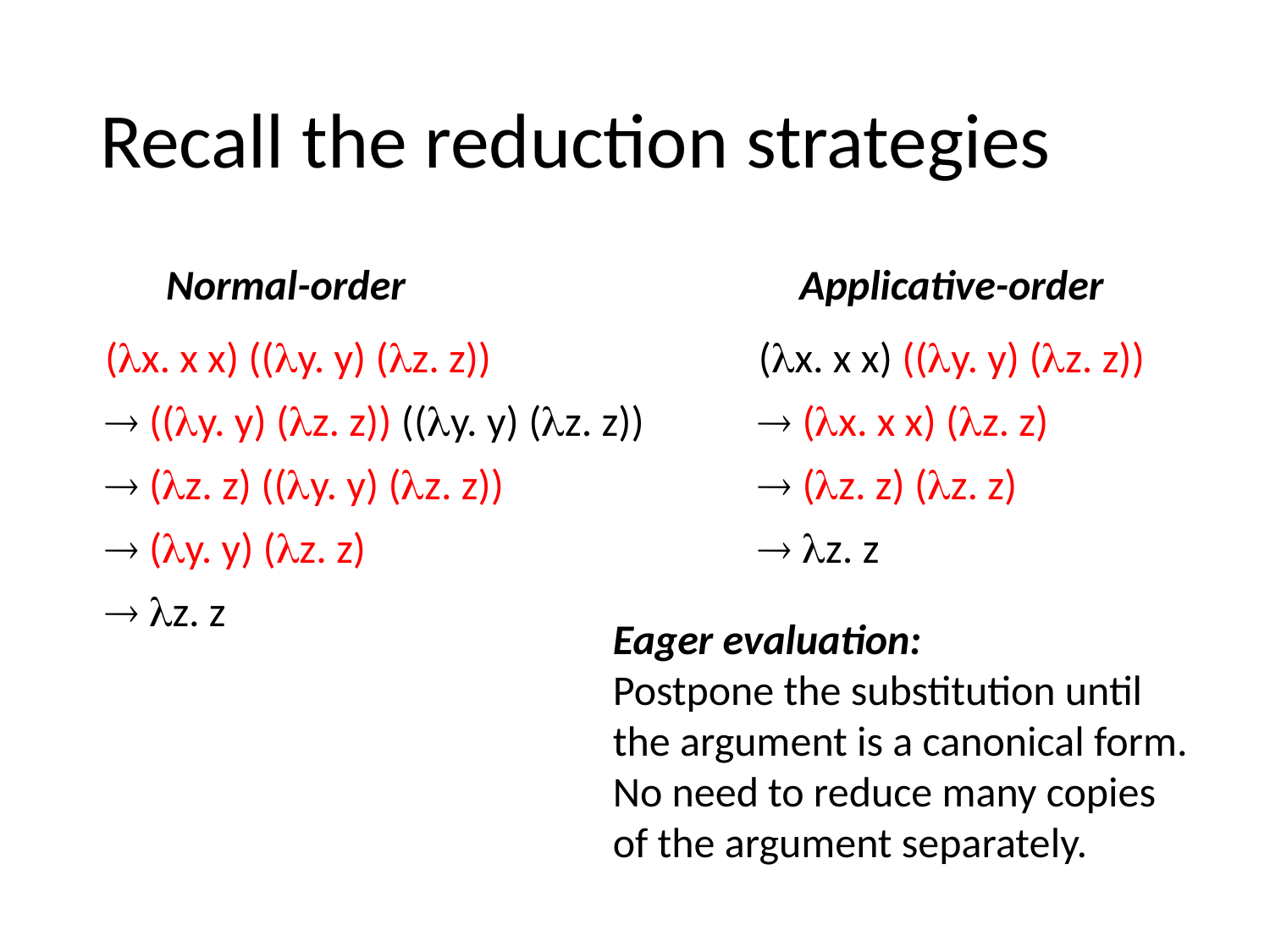

# Recall the reduction strategies
Normal-order
Applicative-order
(λx. x x) ((λy. y) (λz. z))
→ ((λy. y) (λz. z)) ((λy. y) (λz. z))
→ (λz. z) ((λy. y) (λz. z))
→ (λy. y) (λz. z)
→ λz. z
(λx. x x) ((λy. y) (λz. z))
→ (λx. x x) (λz. z)
→ (λz. z) (λz. z)
→ λz. z
Eager evaluation:
Postpone the substitution until the argument is a canonical form. No need to reduce many copies of the argument separately.